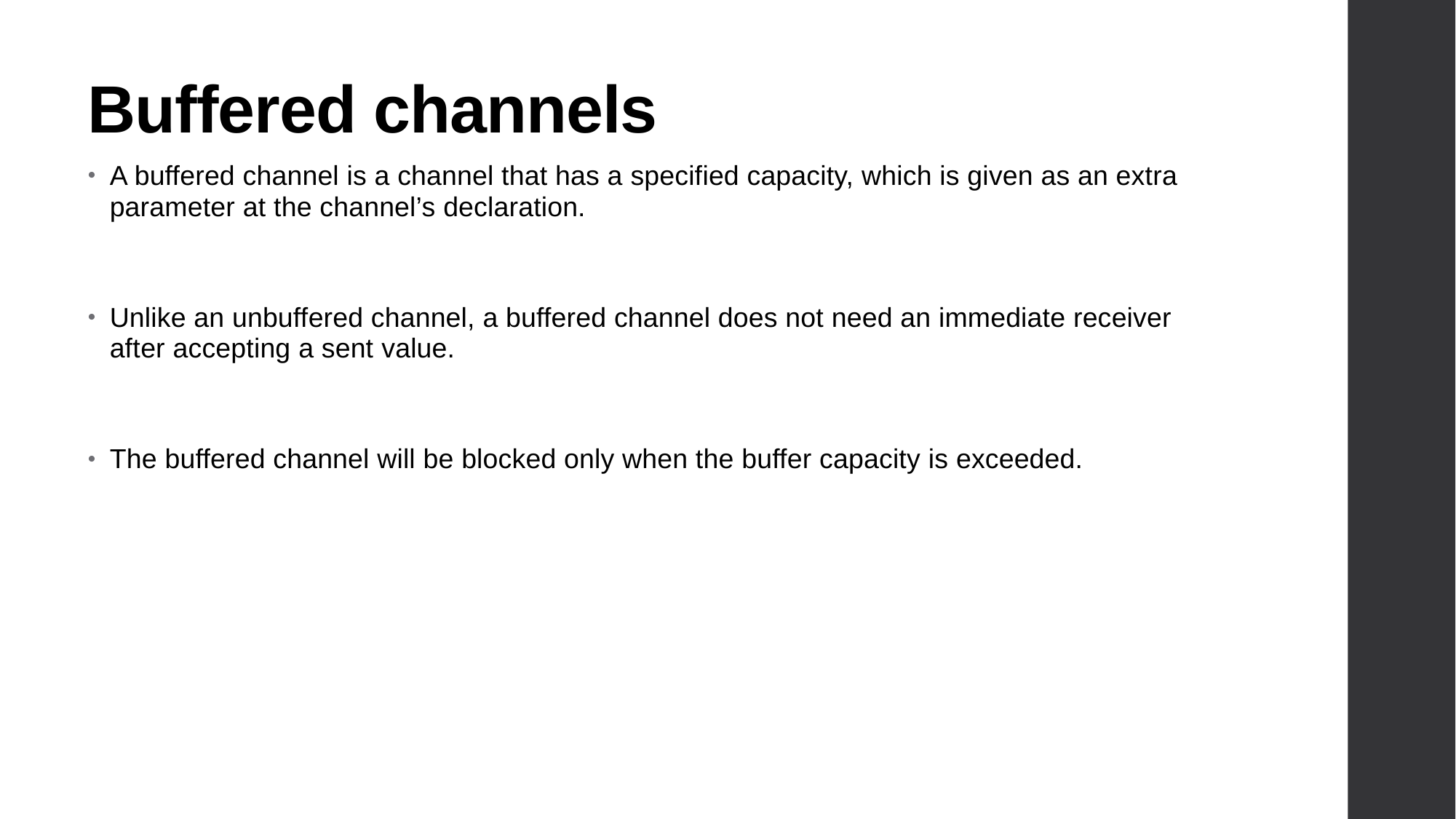

# Buffered channels
A buffered channel is a channel that has a specified capacity, which is given as an extra parameter at the channel’s declaration.

Unlike an unbuffered channel, a buffered channel does not need an immediate receiver after accepting a sent value.

The buffered channel will be blocked only when the buffer capacity is exceeded.